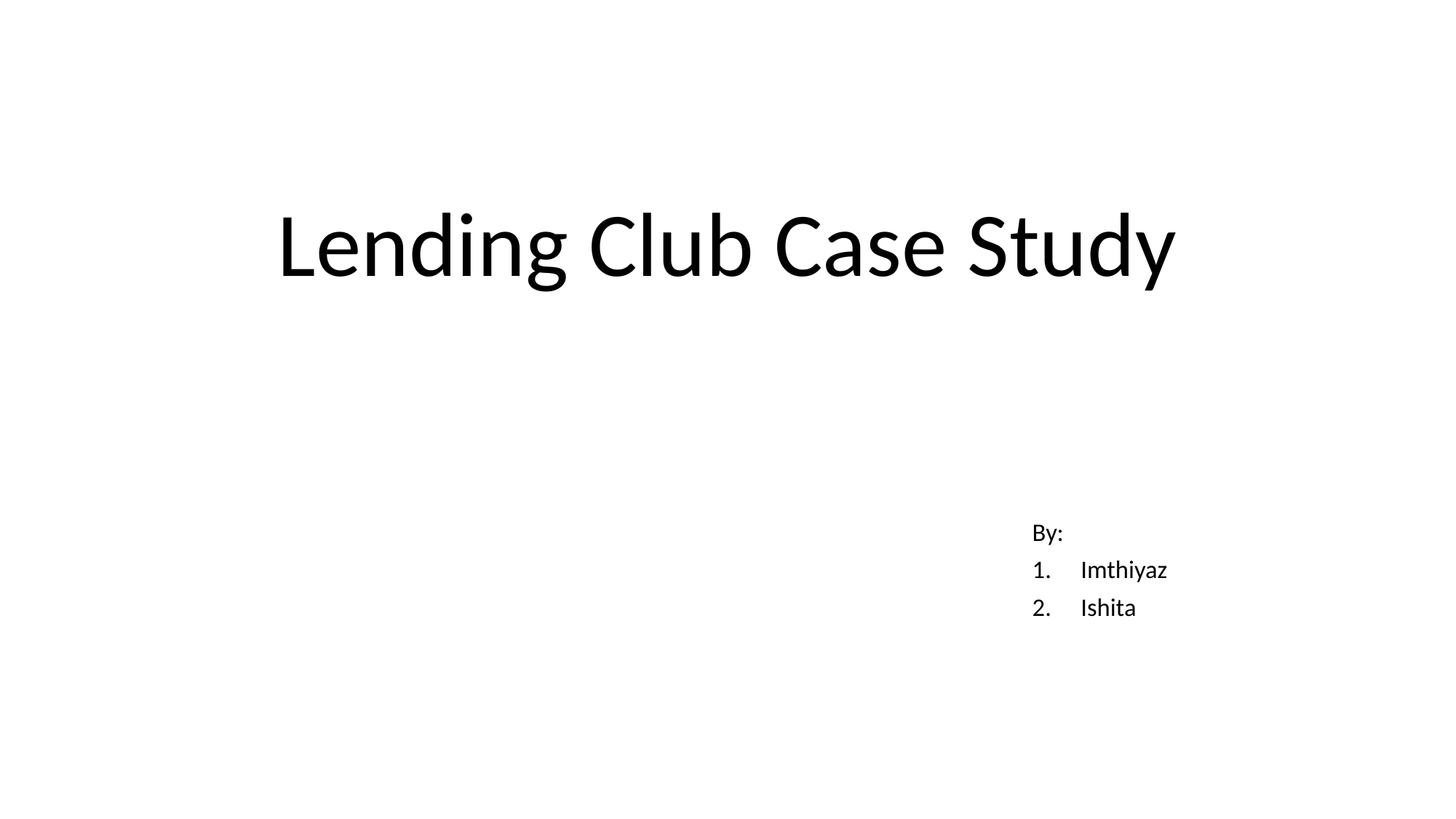

# Lending Club Case Study
By:
Imthiyaz
Ishita